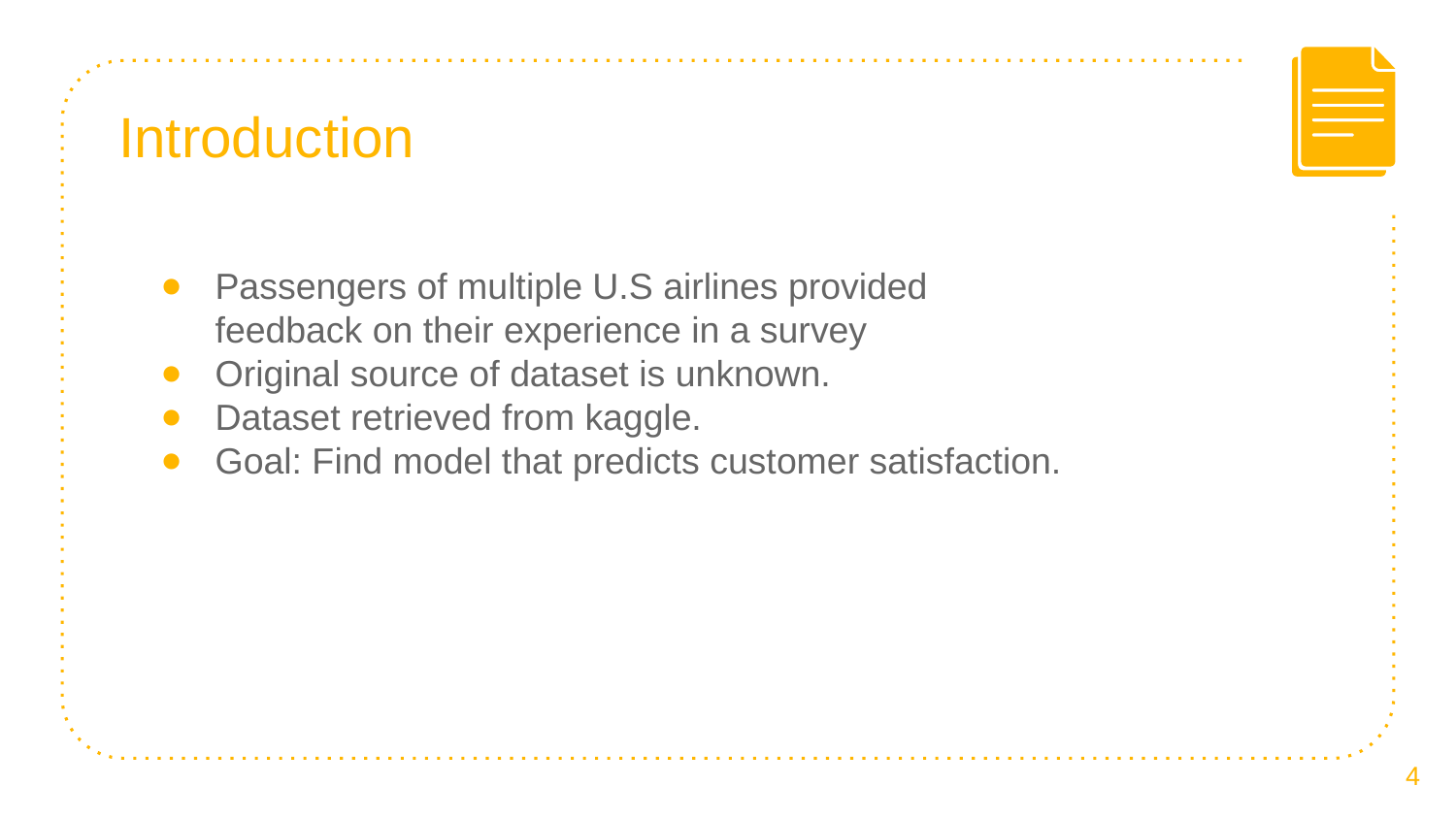

# Introduction
Passengers of multiple U.S airlines provided feedback on their experience in a survey
Original source of dataset is unknown.
Dataset retrieved from kaggle.
Goal: Find model that predicts customer satisfaction.

4